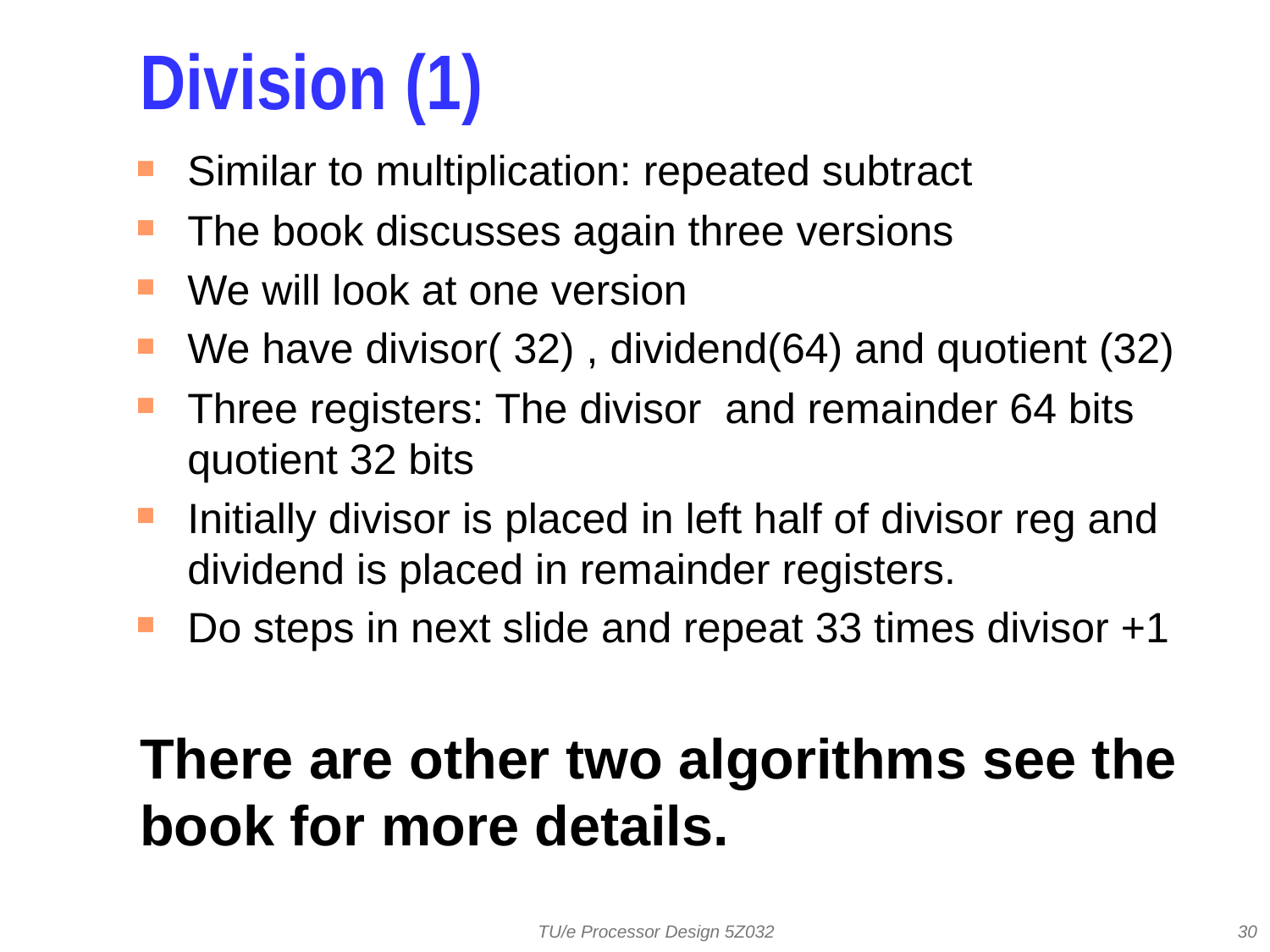

# Division (1)
Similar to multiplication: repeated subtract
The book discusses again three versions
We will look at one version
We have divisor( 32) , dividend(64) and quotient (32)
Three registers: The divisor  and remainder 64 bits quotient 32 bits
Initially divisor is placed in left half of divisor reg and dividend is placed in remainder registers.
Do steps in next slide and repeat 33 times divisor +1

There are other two algorithms see the book for more details.

TU/e Processor Design 5Z032
30